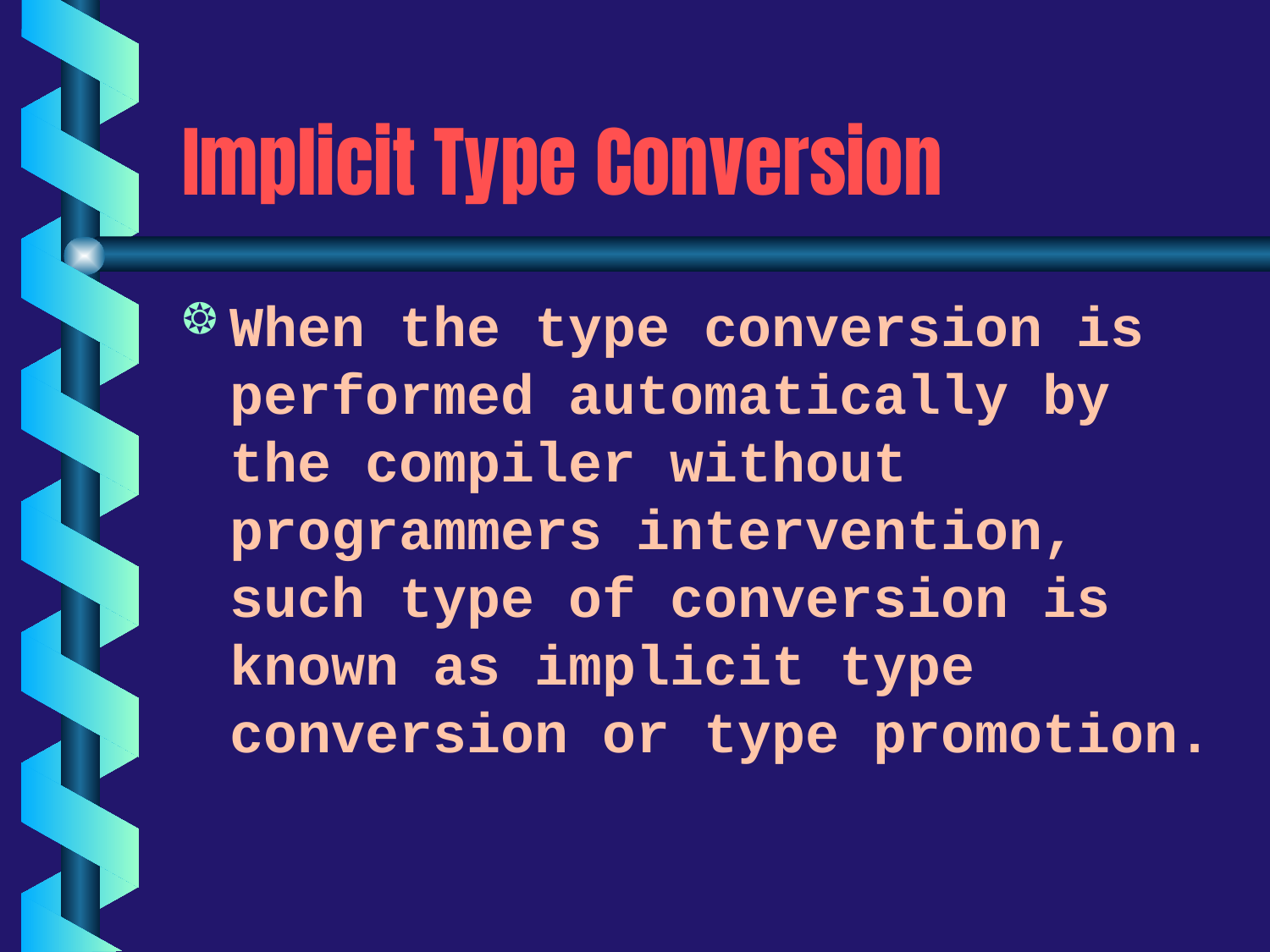

# Implicit Type Conversion
When the type conversion is performed automatically by the compiler without programmers intervention, such type of conversion is known as implicit type conversion or type promotion.